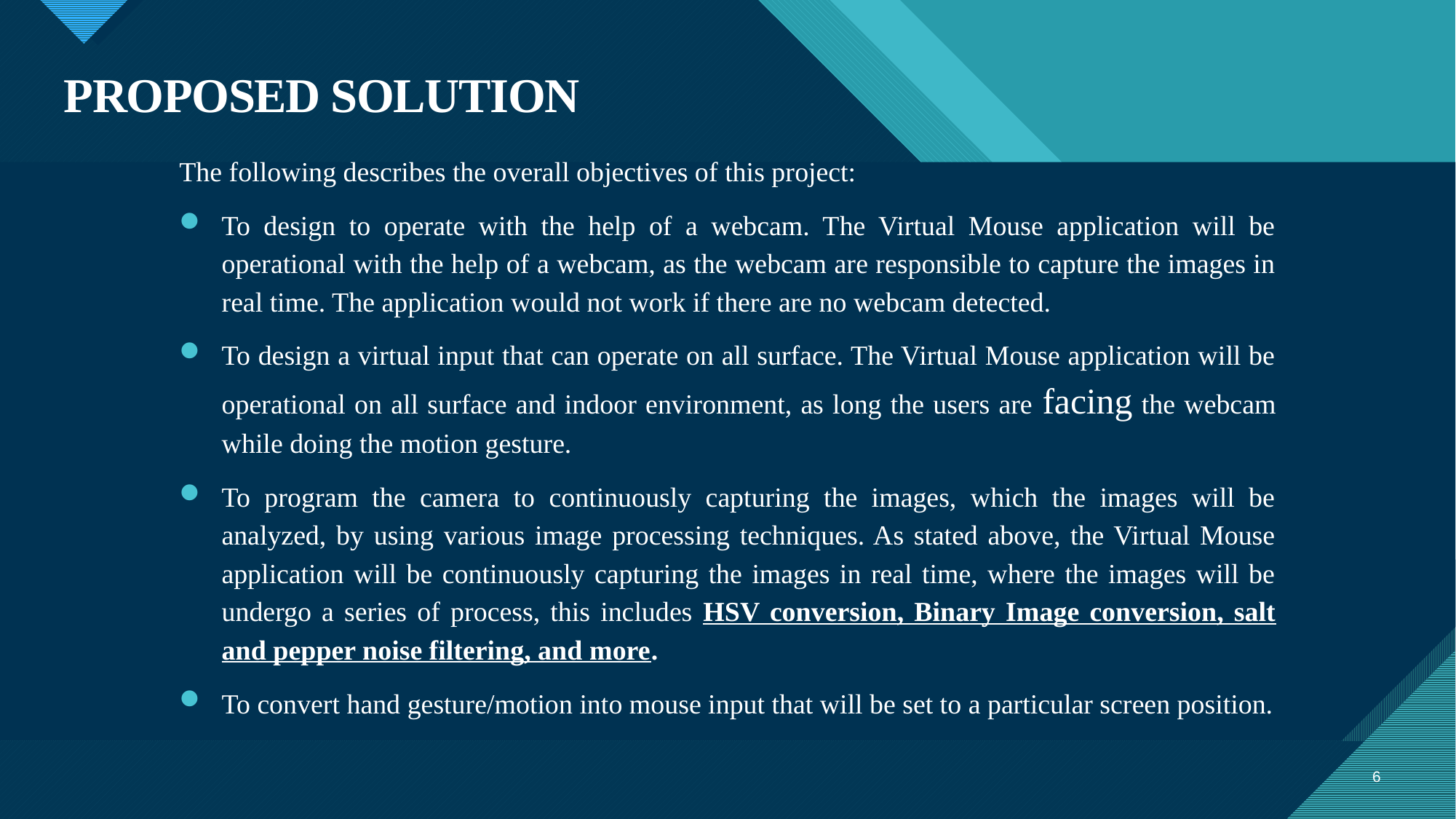

# PROPOSED SOLUTION
The following describes the overall objectives of this project:
To design to operate with the help of a webcam. The Virtual Mouse application will be operational with the help of a webcam, as the webcam are responsible to capture the images in real time. The application would not work if there are no webcam detected.
To design a virtual input that can operate on all surface. The Virtual Mouse application will be operational on all surface and indoor environment, as long the users are facing the webcam while doing the motion gesture.
To program the camera to continuously capturing the images, which the images will be analyzed, by using various image processing techniques. As stated above, the Virtual Mouse application will be continuously capturing the images in real time, where the images will be undergo a series of process, this includes HSV conversion, Binary Image conversion, salt and pepper noise filtering, and more.
To convert hand gesture/motion into mouse input that will be set to a particular screen position.

6